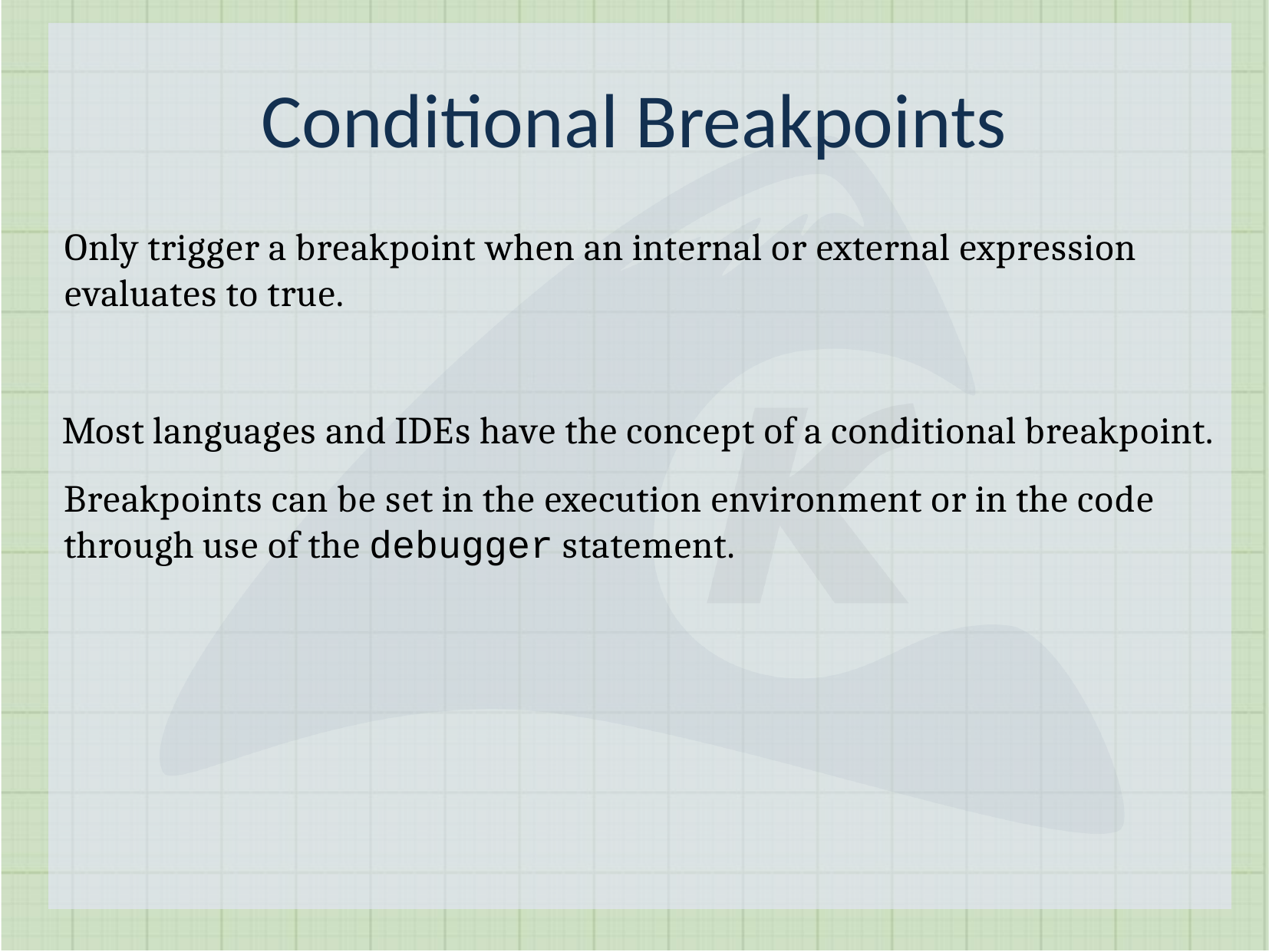

Conditional Breakpoints
Only trigger a breakpoint when an internal or external expression evaluates to true.

Most languages and IDEs have the concept of a conditional breakpoint.
Breakpoints can be set in the execution environment or in the code through use of the debugger statement.